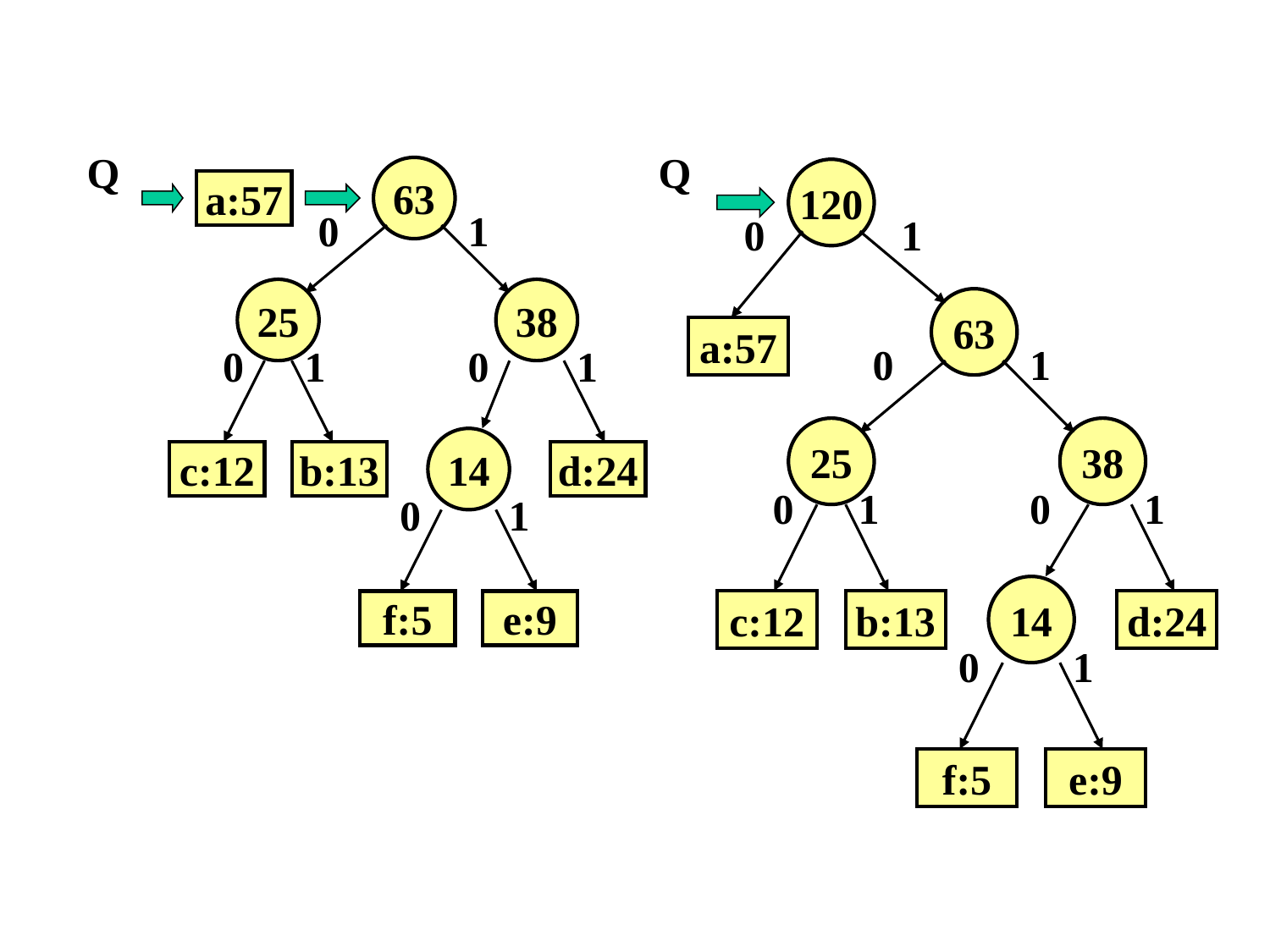

Q
63
a:57

0
1

25
38
0
1
0
1

14
c:12
b:13
d:24
0
1

f:5
e:9
Q
120

0
1

63
a:57
0
1

25
38
0
1
0
1

14
c:12
b:13
d:24
0
1

f:5
e:9